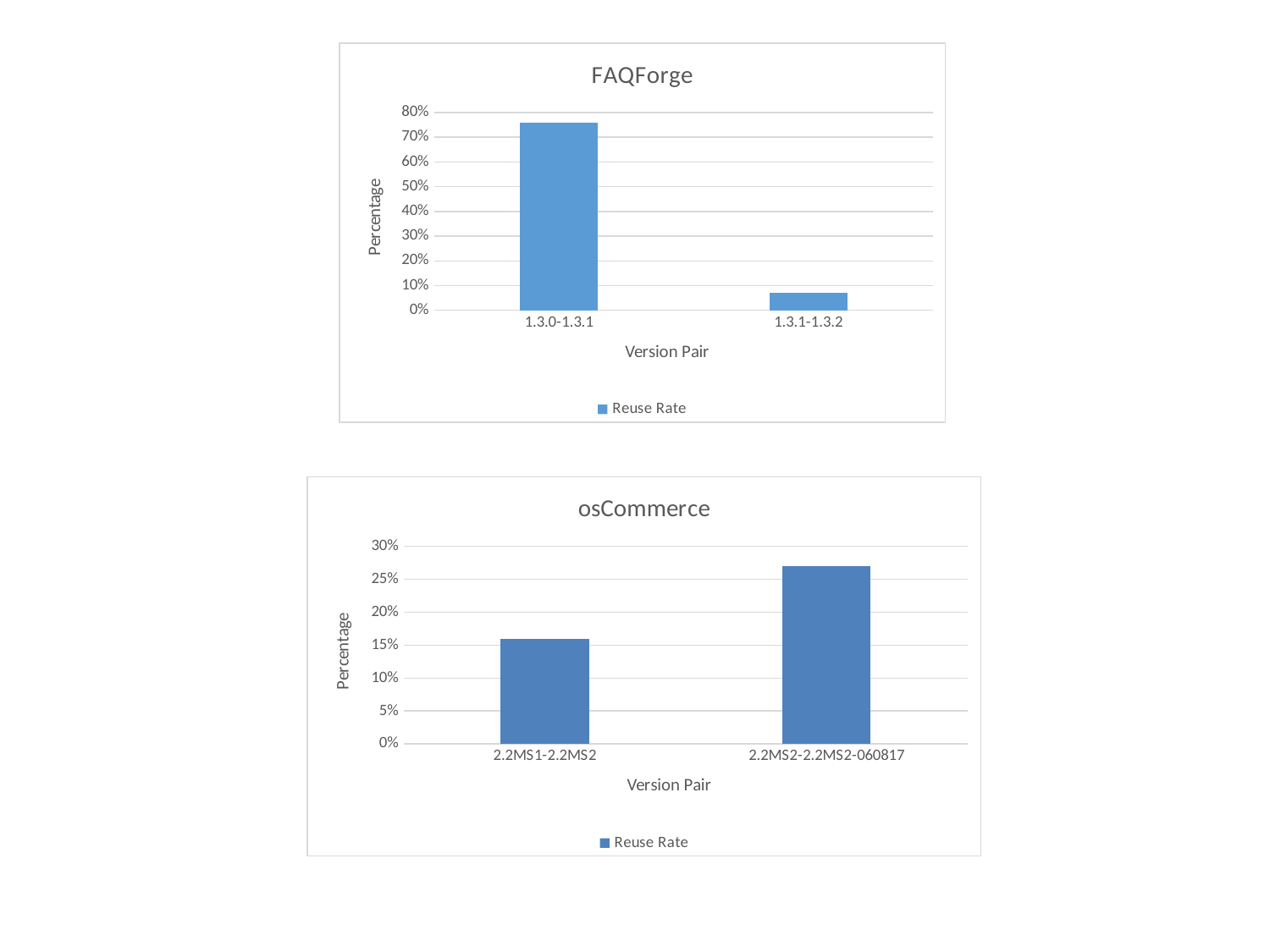

### Chart: FAQForge

| Category | Reuse Rate |
|---|---|
| 1.3.0-1.3.1 | 0.76 |
| 1.3.1-1.3.2 | 0.07 |

### Chart: osCommerce

| Category | Reuse Rate |
|---|---|
| 2.2MS1-2.2MS2 | 0.16 |
| 2.2MS2-2.2MS2-060817 | 0.27 |